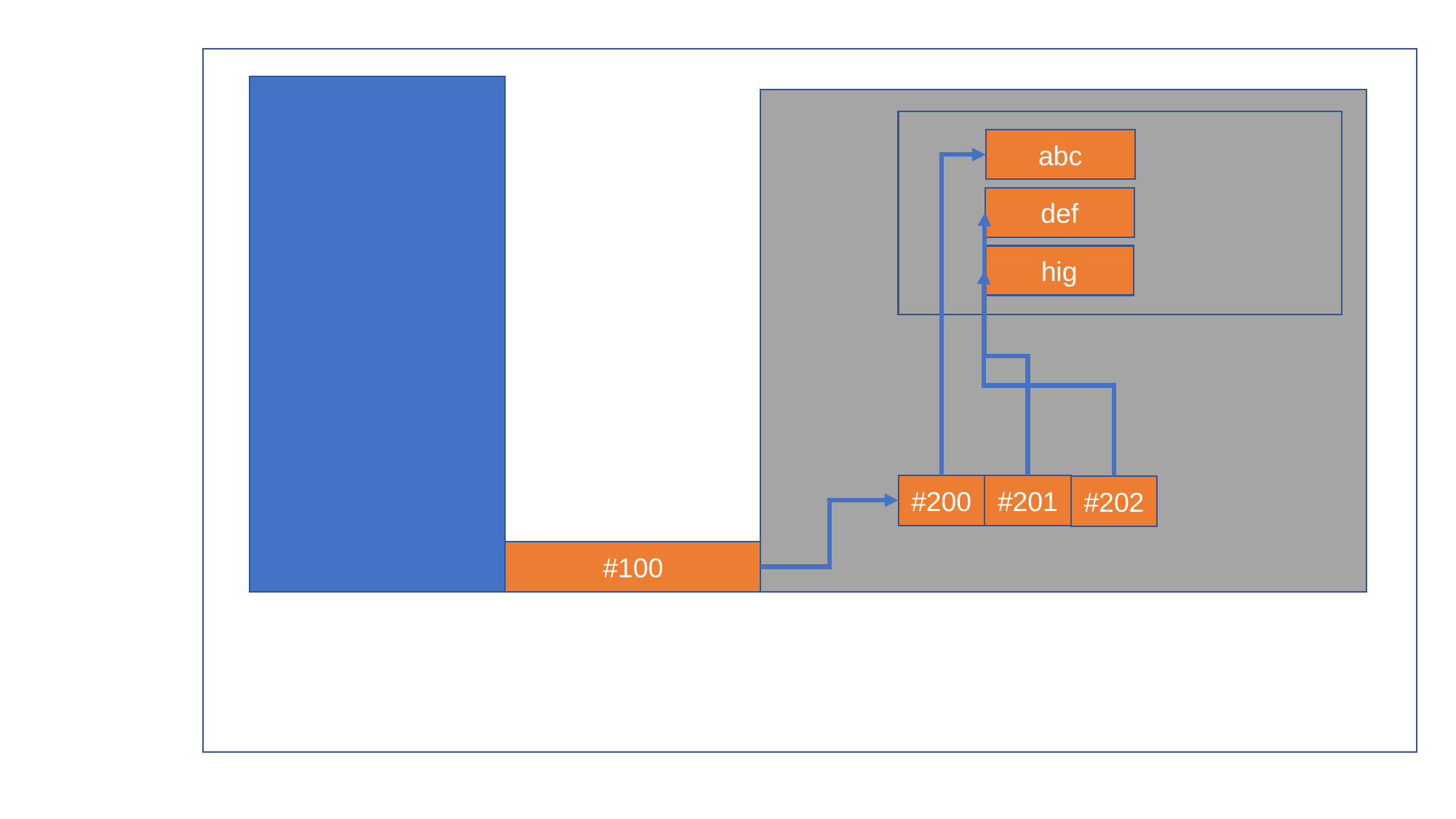

abc
def
hig
#200
#201
#202
#100